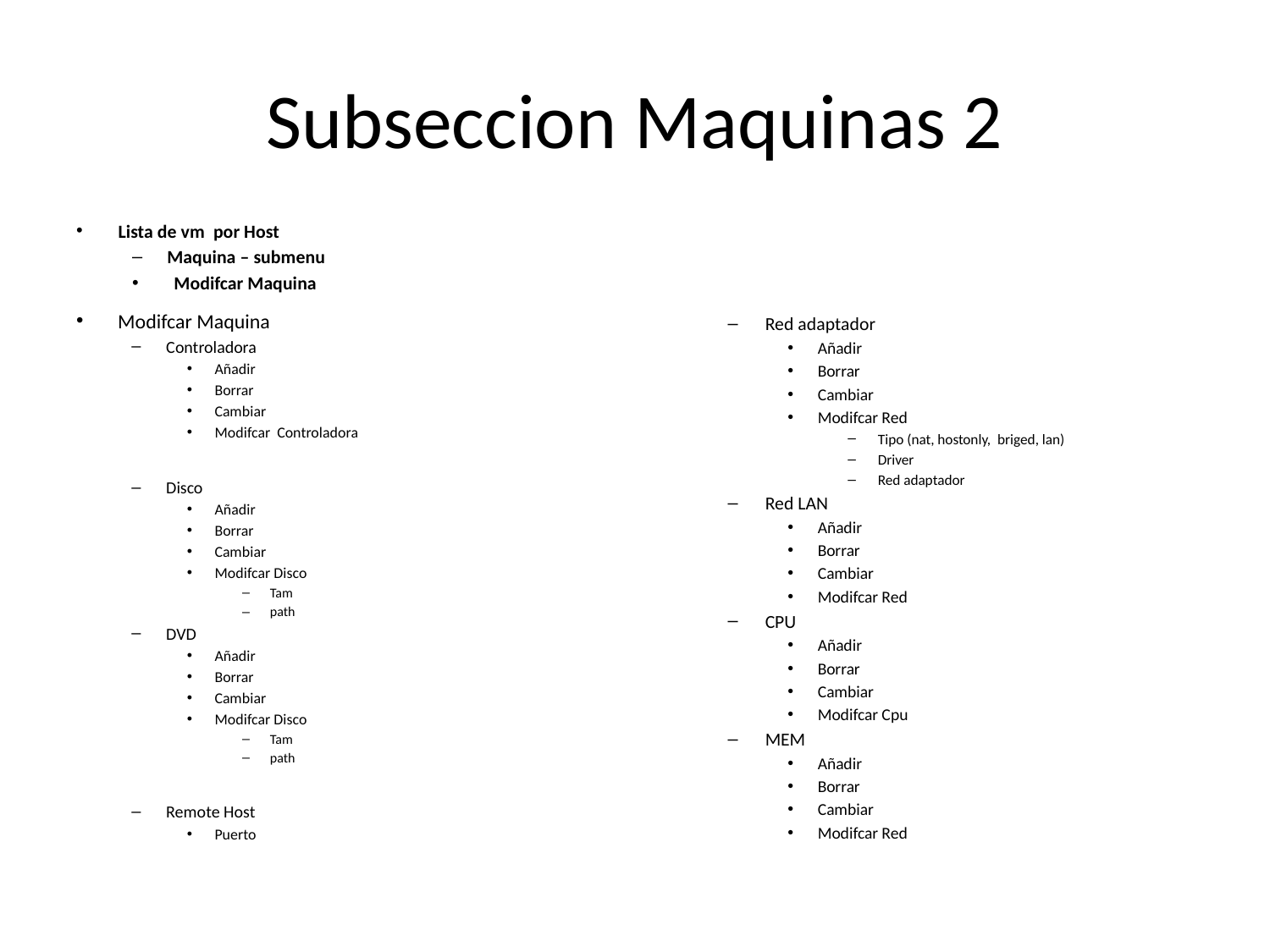

# Subseccion Maquinas 2
Lista de vm  por Host
Maquina – submenu
Modifcar Maquina

Modifcar Maquina
Controladora
Añadir
Borrar
Cambiar
Modifcar  Controladora

Disco
Añadir
Borrar
Cambiar
Modifcar Disco
Tam
path
DVD
Añadir
Borrar
Cambiar
Modifcar Disco
Tam
path

Remote Host
Puerto

Red adaptador
Añadir
Borrar
Cambiar
Modifcar Red
Tipo (nat, hostonly,  briged, lan)
Driver
Red adaptador
Red LAN
Añadir
Borrar
Cambiar
Modifcar Red
CPU
Añadir
Borrar
Cambiar
Modifcar Cpu
MEM
Añadir
Borrar
Cambiar
Modifcar Red